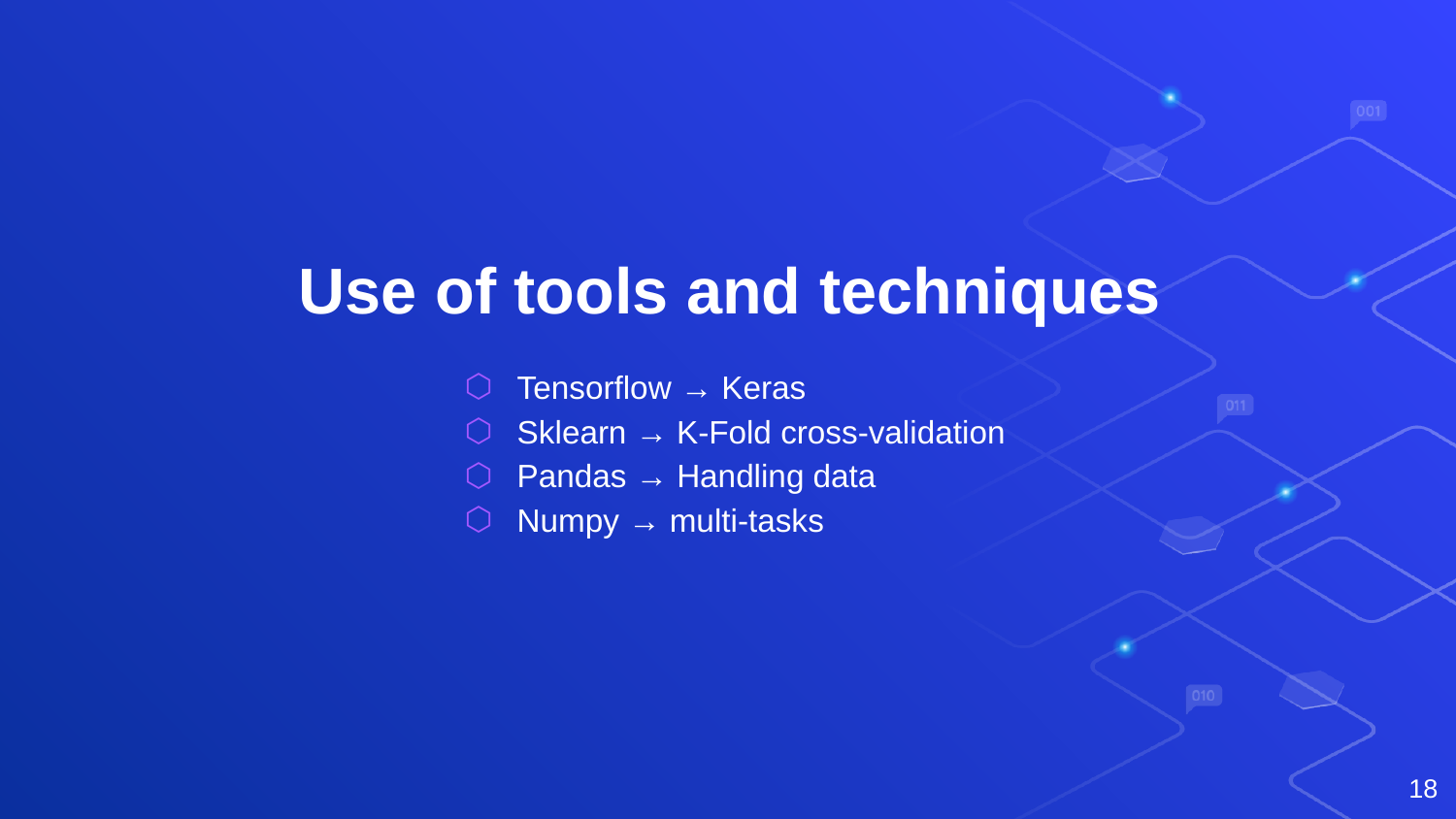

# Use of tools and techniques
Tensorflow → Keras
Sklearn → K-Fold cross-validation
Pandas → Handling data
Numpy → multi-tasks
18